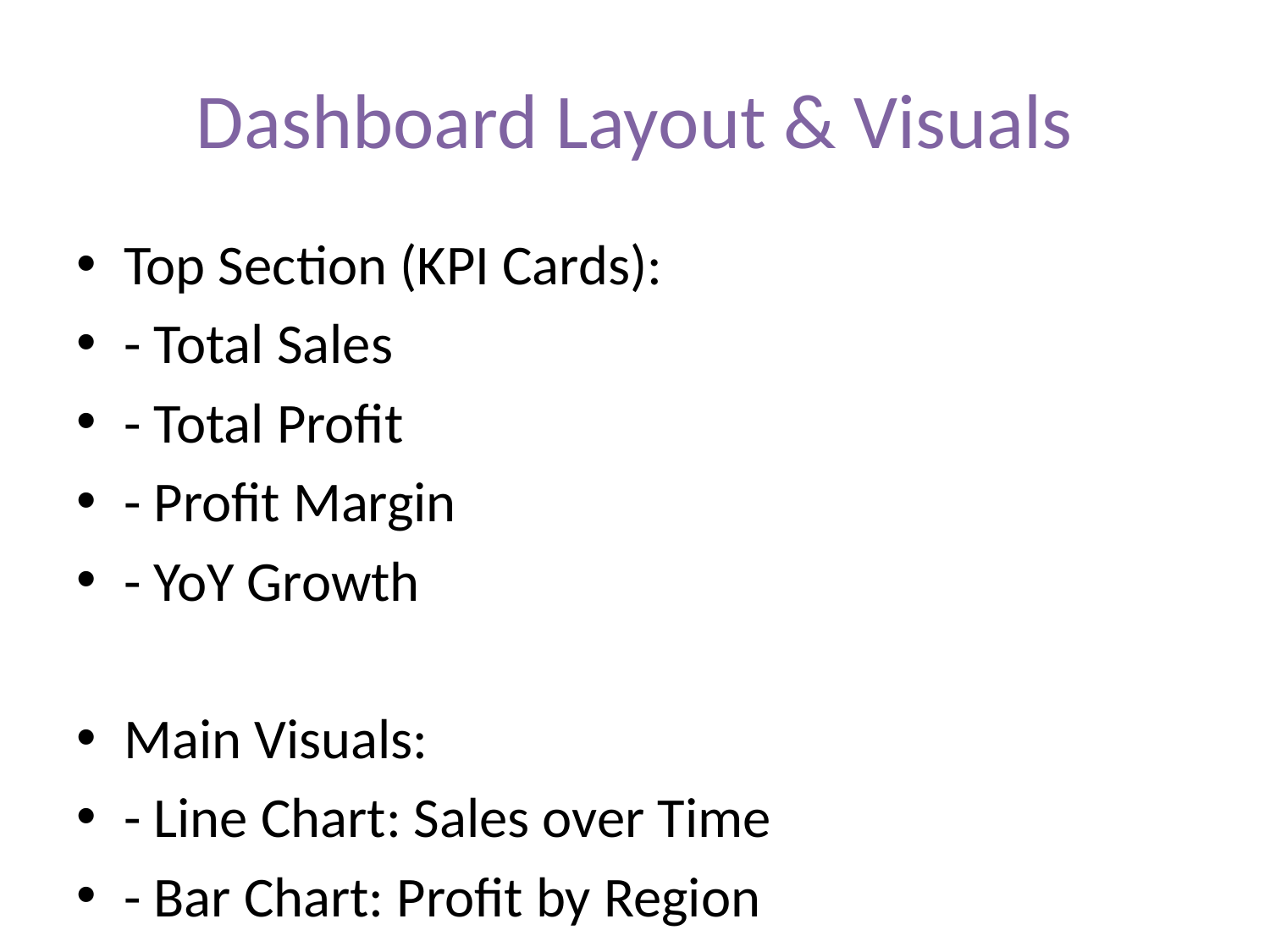

# Dashboard Layout & Visuals
Top Section (KPI Cards):
- Total Sales
- Total Profit
- Profit Margin
- YoY Growth

Main Visuals:
- Line Chart: Sales over Time
- Bar Chart: Profit by Region
- Slicer Filters: Region, Category, Date
- Product Performance Table

Interactive Features:
- Clickable slicers
- Tooltips
- Drill-down enabled